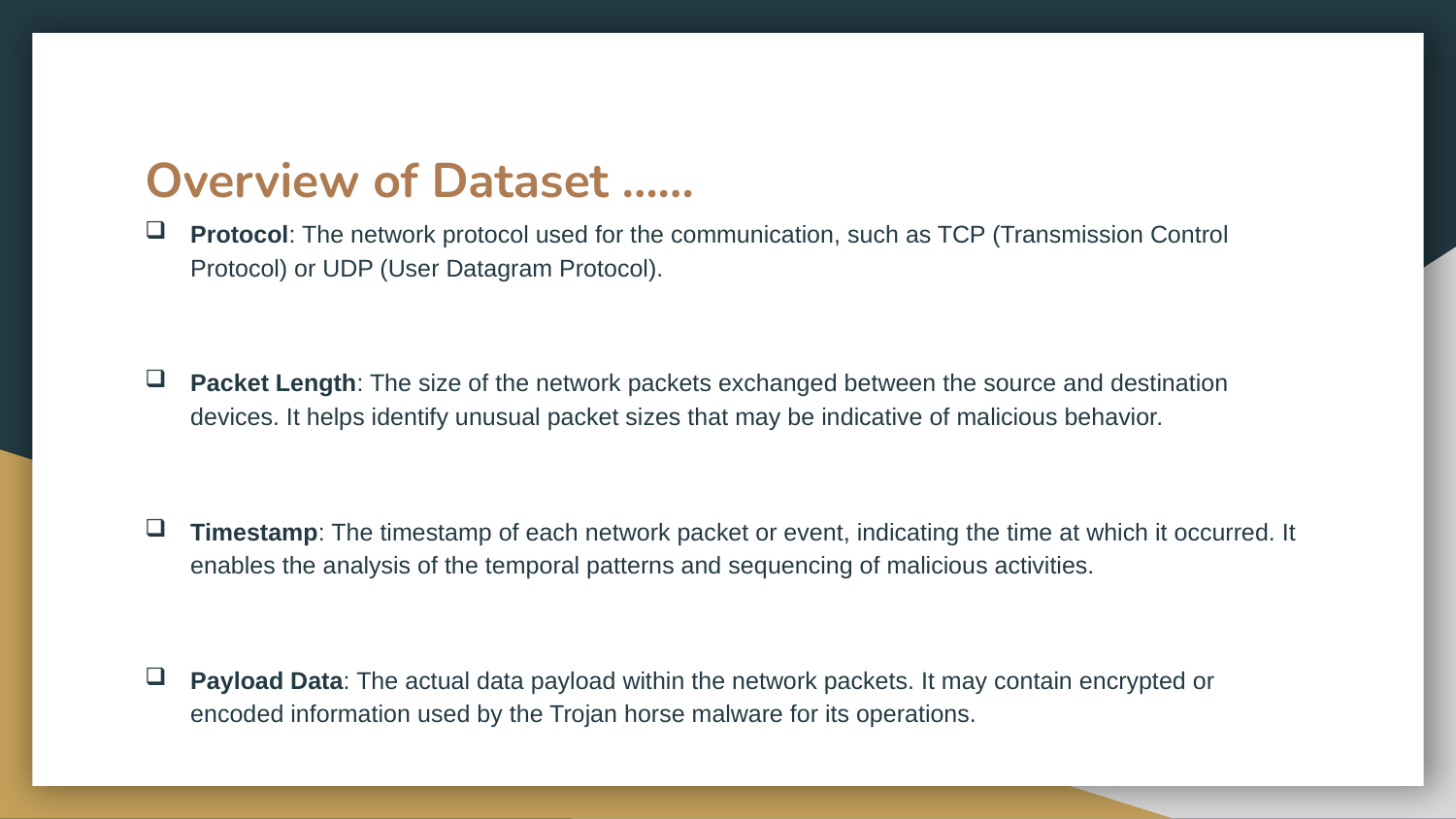

# Overview of Dataset ……
Protocol: The network protocol used for the communication, such as TCP (Transmission Control Protocol) or UDP (User Datagram Protocol).

Packet Length: The size of the network packets exchanged between the source and destination devices. It helps identify unusual packet sizes that may be indicative of malicious behavior.

Timestamp: The timestamp of each network packet or event, indicating the time at which it occurred. It enables the analysis of the temporal patterns and sequencing of malicious activities.

Payload Data: The actual data payload within the network packets. It may contain encrypted or encoded information used by the Trojan horse malware for its operations.